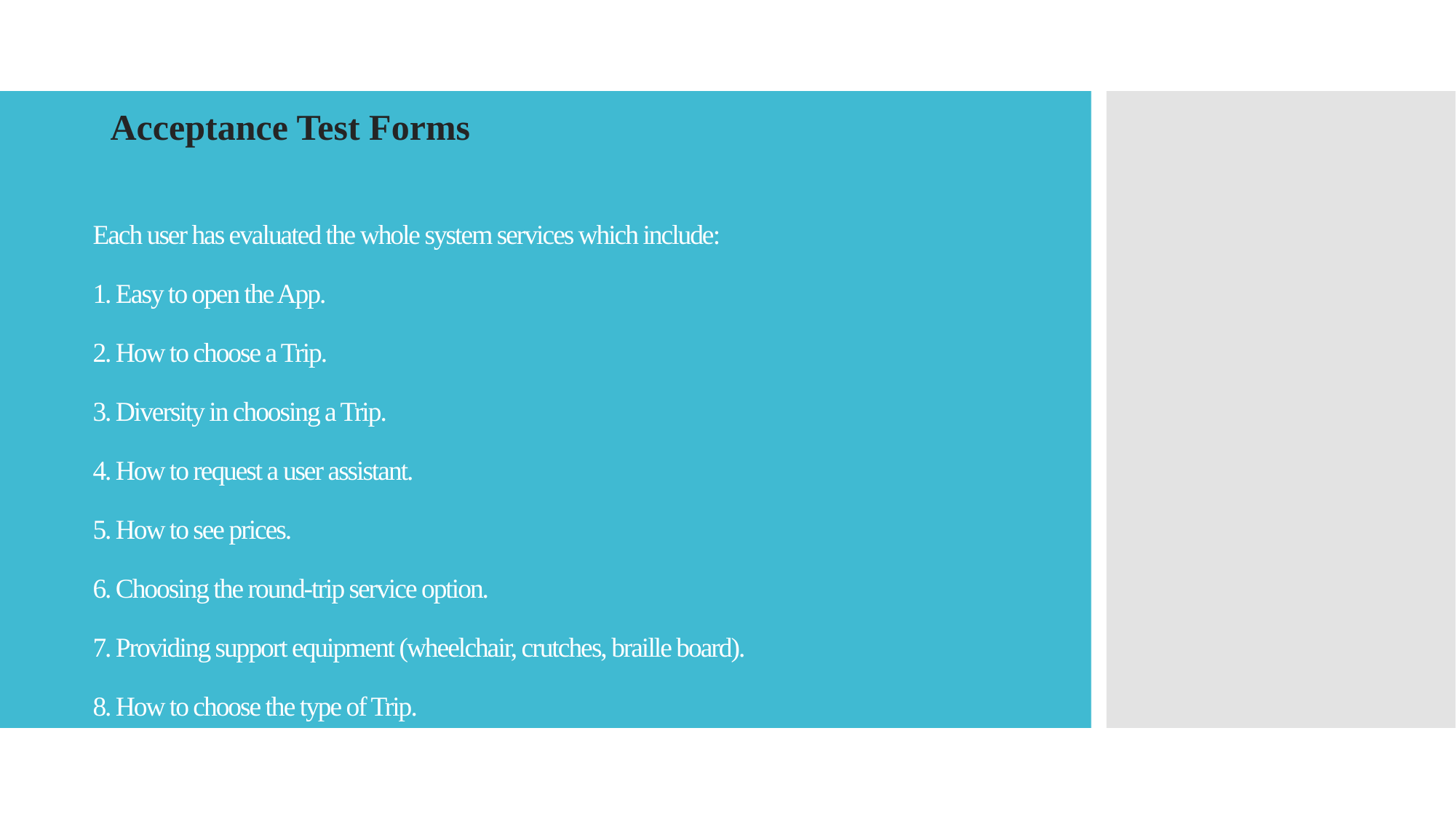

Acceptance Test Forms
# Each user has evaluated the whole system services which include: 1. Easy to open the App. 2. How to choose a Trip. 3. Diversity in choosing a Trip. 4. How to request a user assistant. 5. How to see prices. 6. Choosing the round-trip service option. 7. Providing support equipment (wheelchair, crutches, braille board). 8. How to choose the type of Trip. 9. How to communicate with customer service.